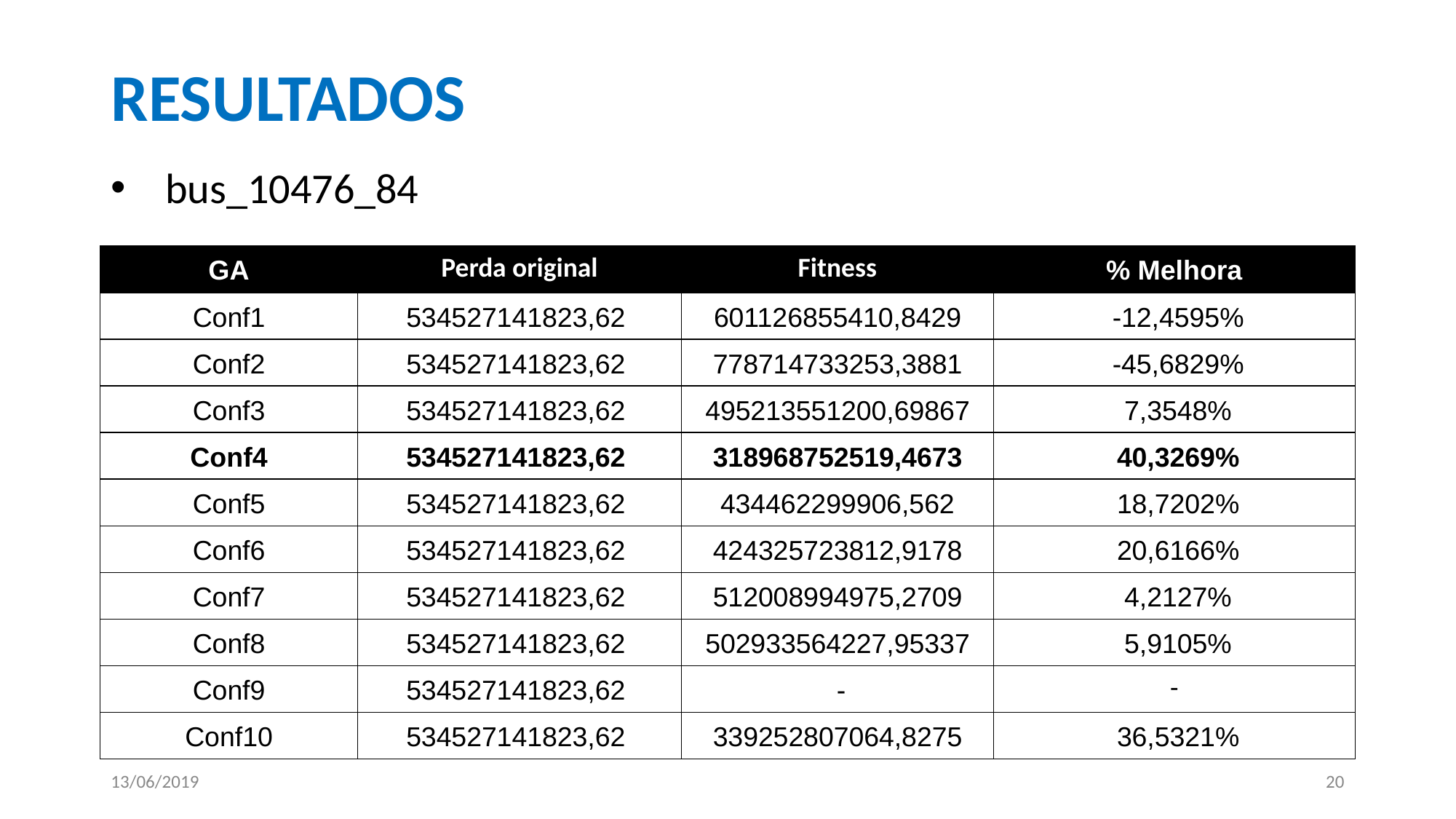

# RESULTADOS
bus_10476_84

| GA | Perda original | Fitness | % Melhora |
| --- | --- | --- | --- |
| Conf1 | 534527141823,62 | 601126855410,8429 | -12,4595% |
| Conf2 | 534527141823,62 | 778714733253,3881 | -45,6829% |
| Conf3 | 534527141823,62 | 495213551200,69867 | 7,3548% |
| Conf4 | 534527141823,62 | 318968752519,4673 | 40,3269% |
| Conf5 | 534527141823,62 | 434462299906,562 | 18,7202% |
| Conf6 | 534527141823,62 | 424325723812,9178 | 20,6166% |
| Conf7 | 534527141823,62 | 512008994975,2709 | 4,2127% |
| Conf8 | 534527141823,62 | 502933564227,95337 | 5,9105% |
| Conf9 | 534527141823,62 | - | - |
| Conf10 | 534527141823,62 | 339252807064,8275 | 36,5321% |
13/06/2019
20